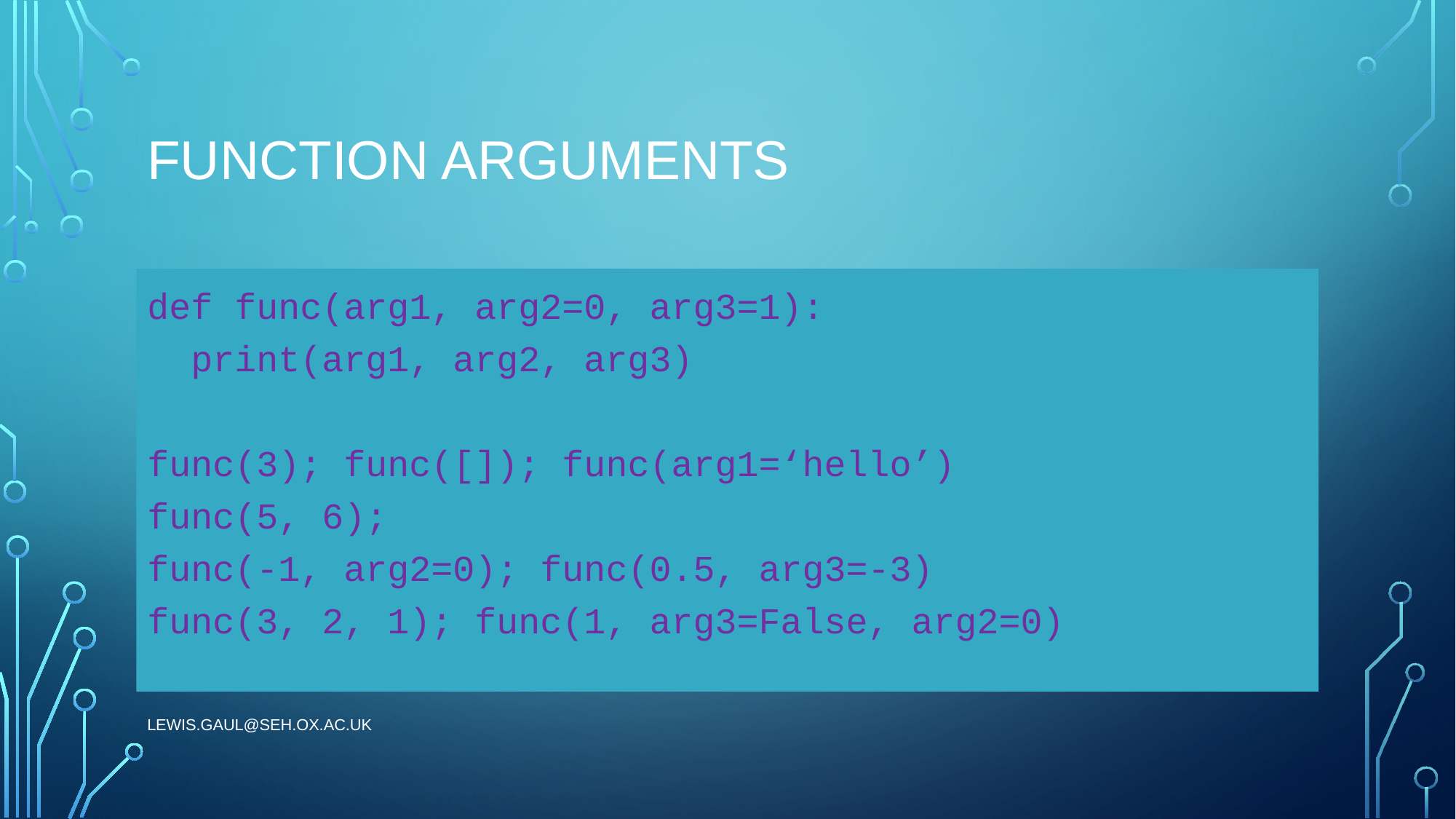

# Function arguments
def func(arg1, arg2=0, arg3=1):
  print(arg1, arg2, arg3)

func(3); func([]); func(arg1=‘hello’)
func(5, 6);
func(-1, arg2=0); func(0.5, arg3=-3)
func(3, 2, 1); func(1, arg3=False, arg2=0)

lewis.gaul@seh.ox.ac.uk